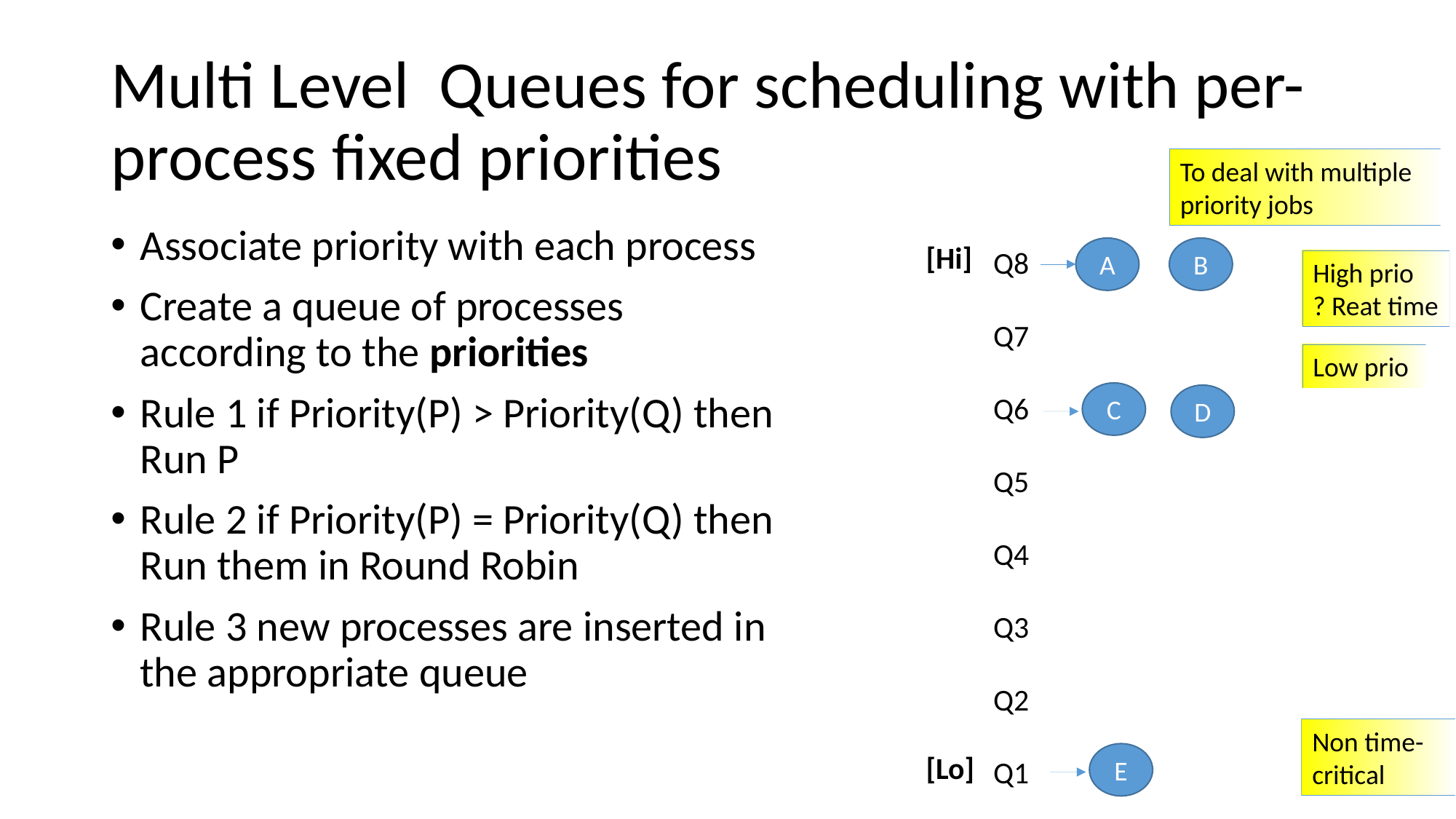

# Multi Level  Queues for scheduling with per-process fixed priorities
To deal with multiple priority jobs
Associate priority with each process
Create a queue of processes according to the priorities
Rule 1 if Priority(P) > Priority(Q) then Run P
Rule 2 if Priority(P) = Priority(Q) then Run them in Round Robin
Rule 3 new processes are inserted in the appropriate queue
[Hi]

[Lo]
Q8

Q7

Q6

Q5

Q4

Q3

Q2

Q1
A
B
High prio
? Reat time
Low prio
C
D
Non time-critical
E